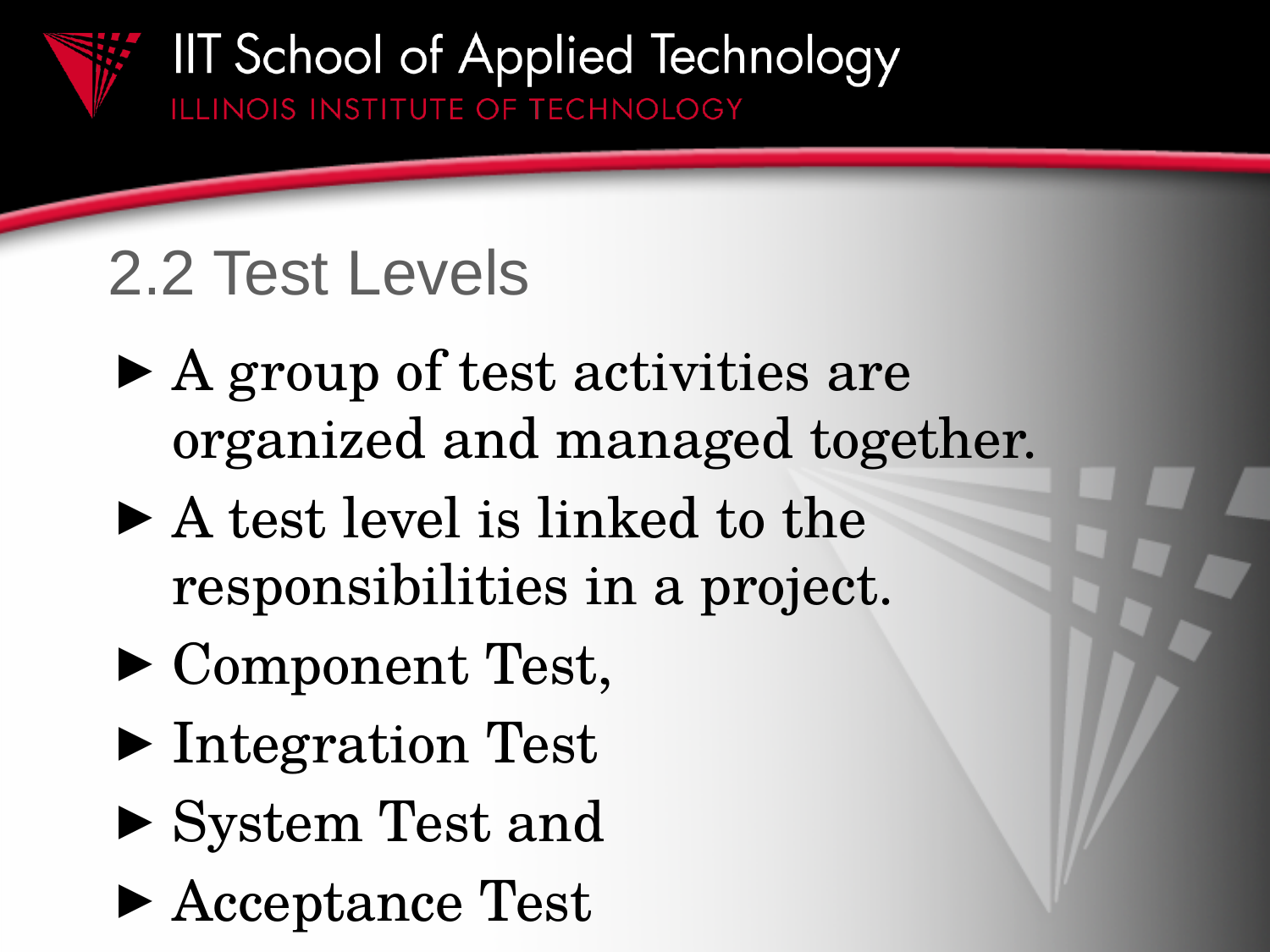

# 2.2 Test Levels
A group of test activities are organized and managed together.
A test level is linked to the responsibilities in a project.
Component Test,
Integration Test
System Test and
Acceptance Test